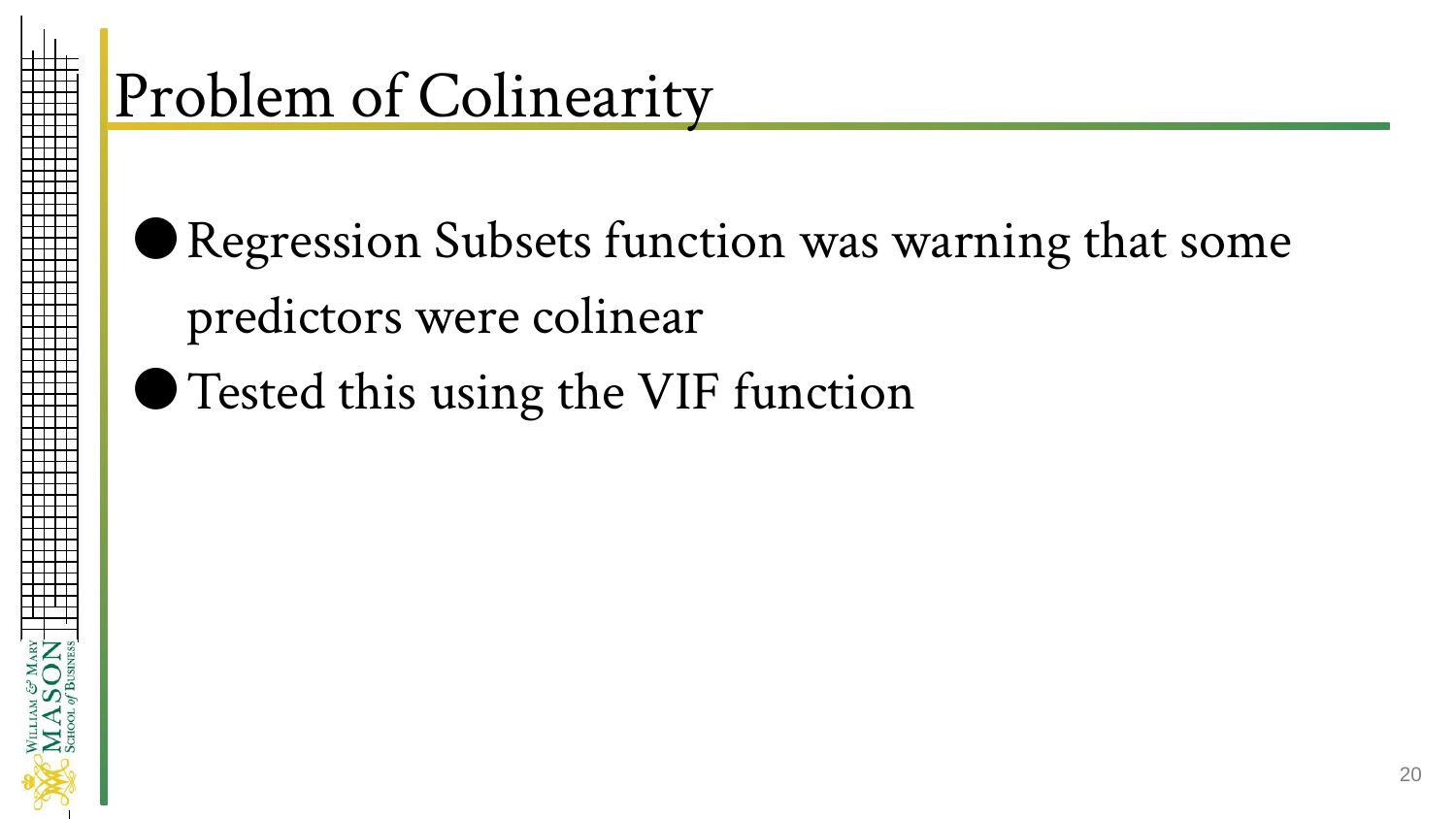

# Problem of Colinearity
Regression Subsets function was warning that some predictors were colinear
Tested this using the VIF function
20